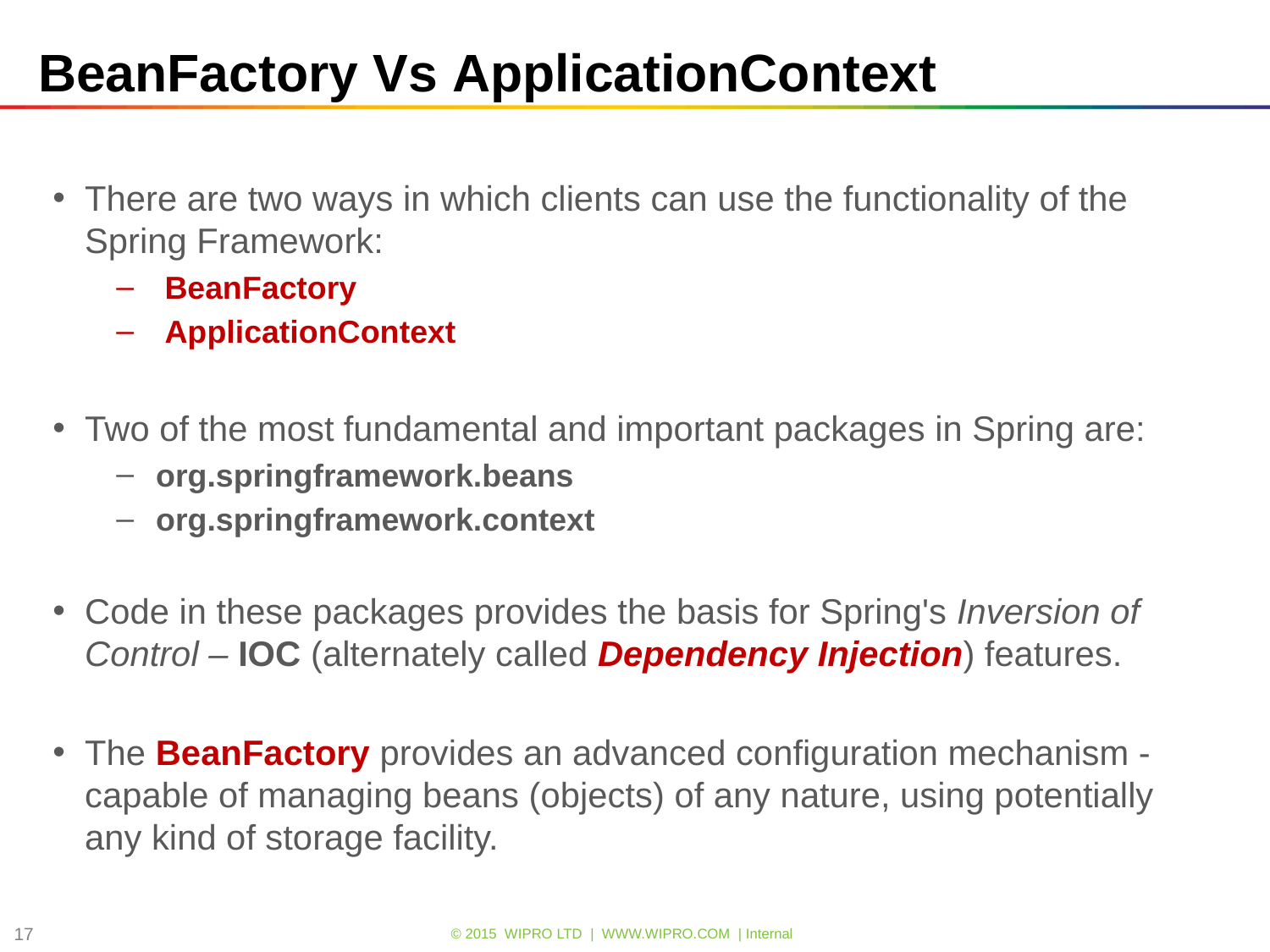

# BeanFactory Vs ApplicationContext
There are two ways in which clients can use the functionality of the Spring Framework:
 BeanFactory
 ApplicationContext

Two of the most fundamental and important packages in Spring are:
org.springframework.beans
org.springframework.context

Code in these packages provides the basis for Spring's Inversion of Control – IOC (alternately called Dependency Injection) features.

The BeanFactory provides an advanced configuration mechanism - capable of managing beans (objects) of any nature, using potentially any kind of storage facility.